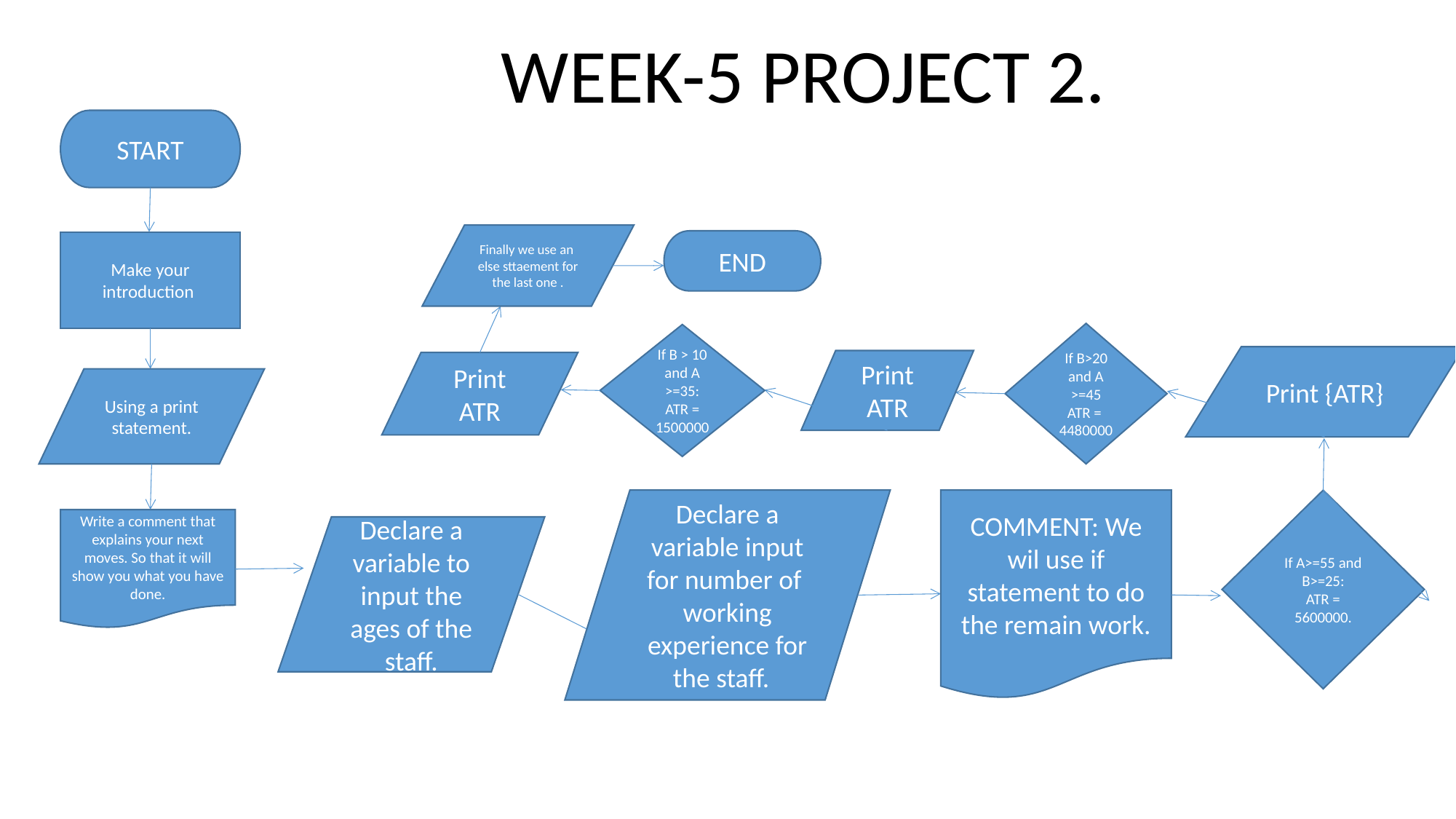

# WEEK-5 PROJECT 2.
START
Finally we use an  else sttaement for the last one .
END
Make your introduction
If B>20 and A >=45
ATR =  4480000
If B > 10 and A >=35:
ATR = 1500000
Print {ATR}
Print ATR
Print ATR
Using a print statement.
COMMENT: We wil use if statement to do the remain work.
Declare a variable input for number of  working experience for the staff.
If A>=55 and B>=25:
ATR = 5600000.
Write a comment that explains your next moves. So that it will show you what you have done.
Declare a variable to input the ages of the staff.